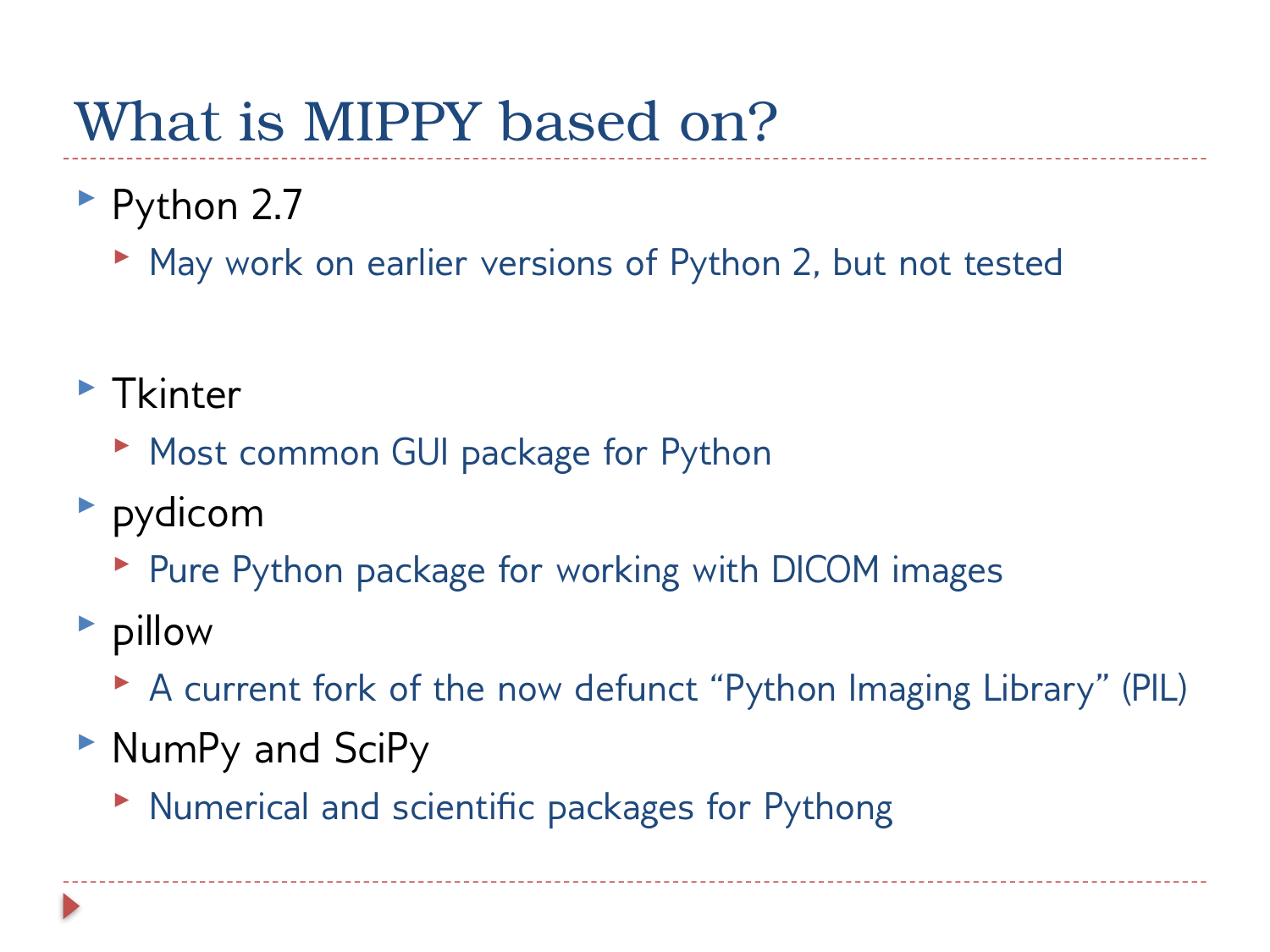

# What is MIPPY based on?
Python 2.7
May work on earlier versions of Python 2, but not tested

Tkinter
Most common GUI package for Python
pydicom
Pure Python package for working with DICOM images
pillow
A current fork of the now defunct “Python Imaging Library” (PIL)
NumPy and SciPy
Numerical and scientific packages for Pythong